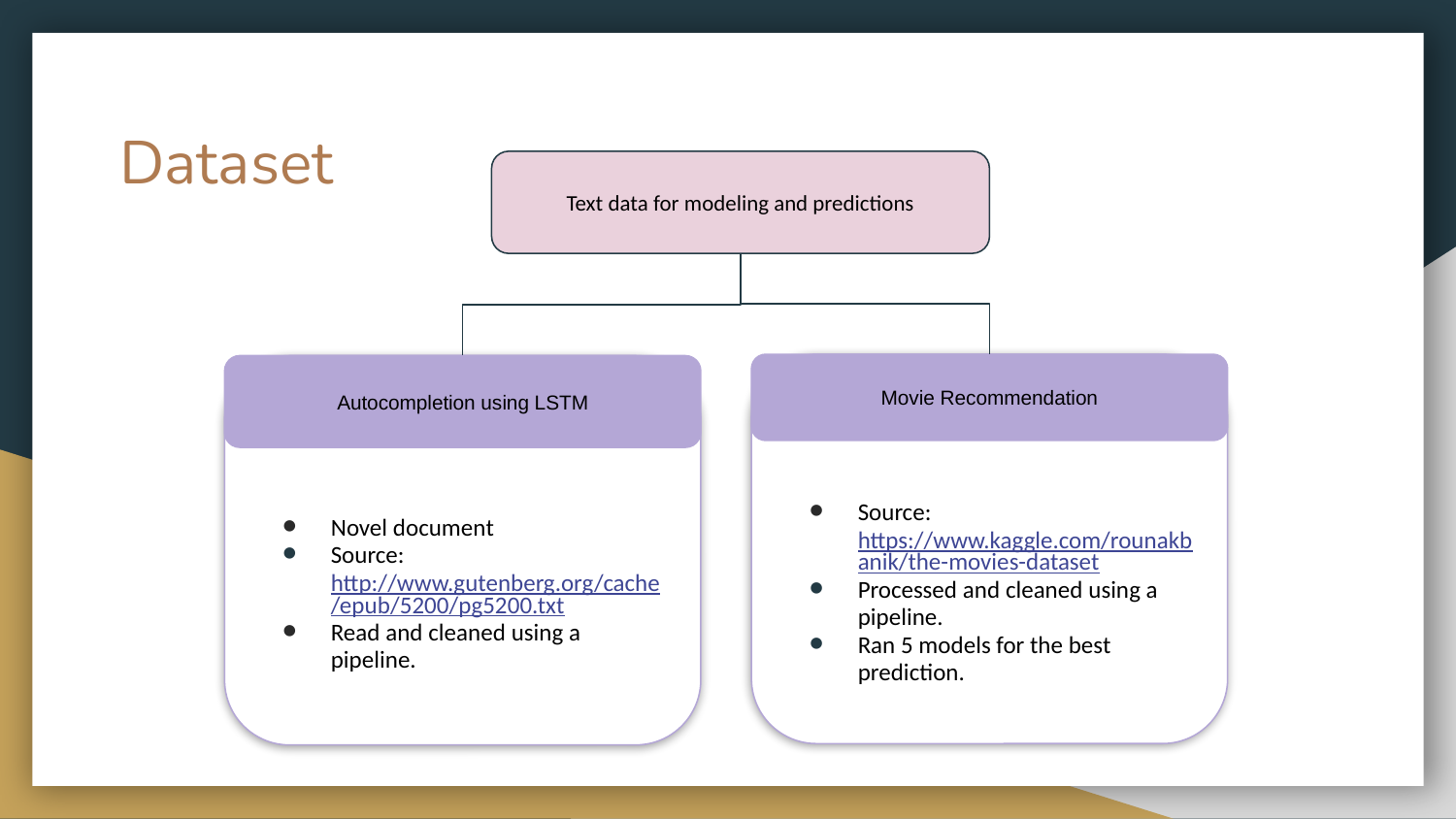

# Dataset
Text data for modeling and predictions
Movie Recommendation
Source: https://www.kaggle.com/rounakbanik/the-movies-dataset
Processed and cleaned using a pipeline.
Ran 5 models for the best prediction.
Autocompletion using LSTM
Novel document
Source:  http://www.gutenberg.org/cache/epub/5200/pg5200.txt
Read and cleaned using a pipeline.